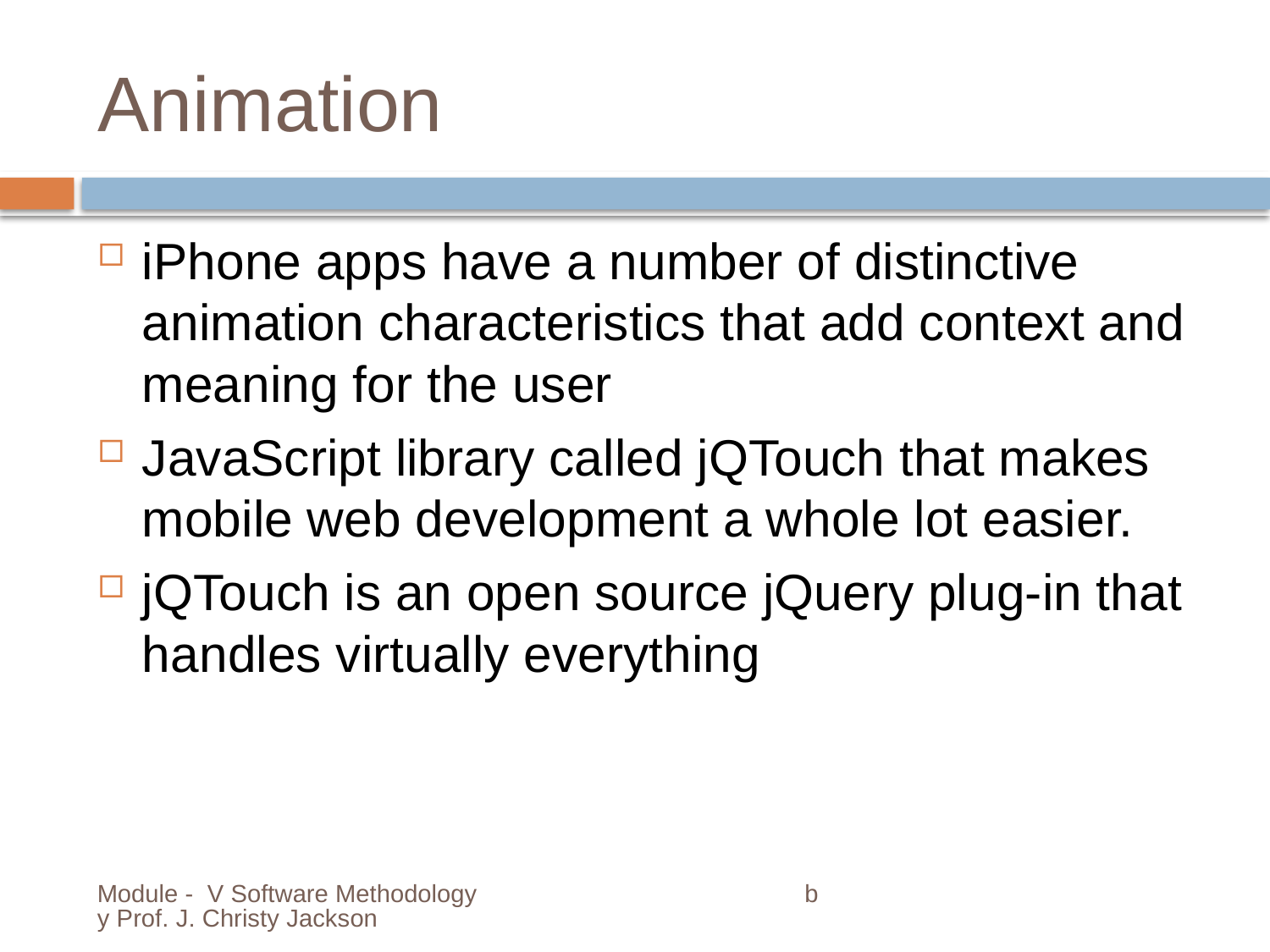

# Animation
iPhone apps have a number of distinctive animation characteristics that add context and meaning for the user
JavaScript library called jQTouch that makes mobile web development a whole lot easier.
jQTouch is an open source jQuery plug-in that handles virtually everything
Module -  V Software Methodology                                               by Prof. J. Christy Jackson